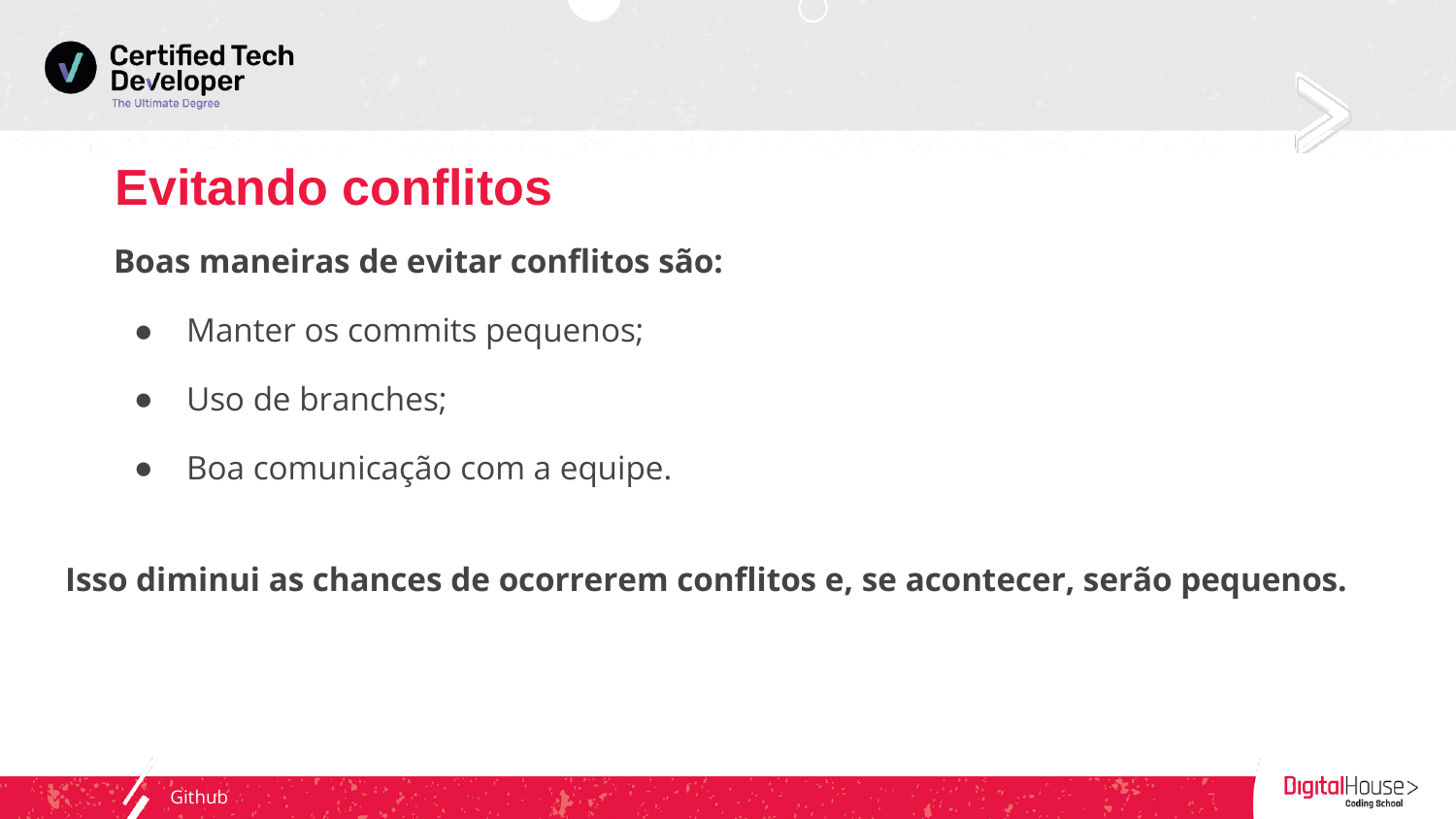

Evitando conflitos
Boas maneiras de evitar conflitos são:
Manter os commits pequenos;
Uso de branches;
Boa comunicação com a equipe.
Isso diminui as chances de ocorrerem conflitos e, se acontecer, serão pequenos.